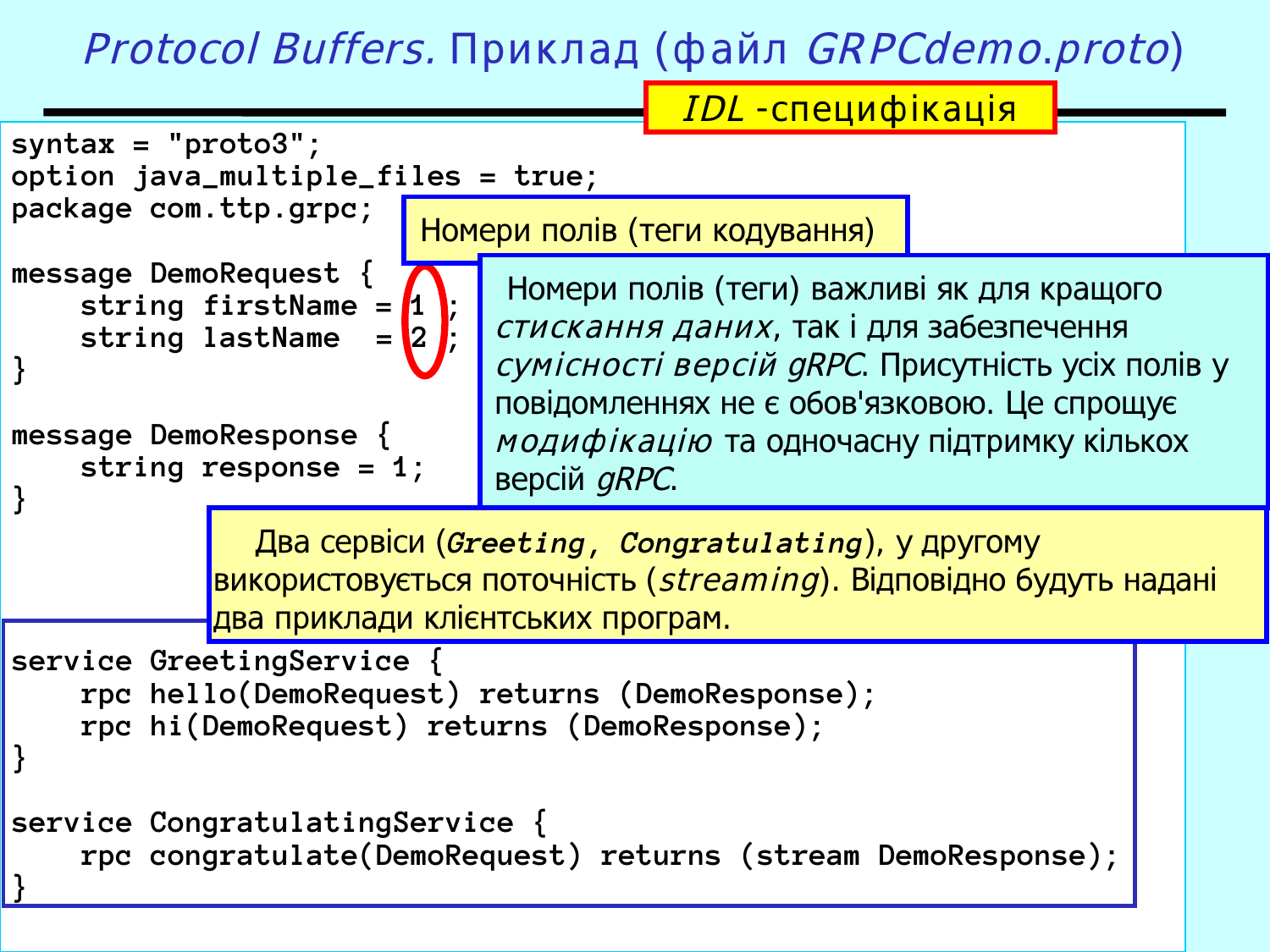

Protocol Buffers. Приклад (файл GRPCdemo.proto)
IDL -специфікація

syntax = "proto3";
option java_multiple_files = true;
package com.ttp.grpc;

message DemoRequest {
    string firstName = 1 ;
    string lastName  = 2 ;
}

message DemoResponse {
    string response = 1;
}

service GreetingService {
    rpc hello(DemoRequest) returns (DemoResponse);
    rpc hi(DemoRequest) returns (DemoResponse);
}

service CongratulatingService {
    rpc congratulate(DemoRequest) returns (stream DemoResponse);
}
Номери полів (теги кодування)
Номери полів (теги) важливі як для кращого стискання даних, так і для забезпечення сумісності версій gRPC. Присутність усіх полів у повідомленнях не є обов'язковою. Це спрощує модифікацію та одночасну підтримку кількох версій gRPC.

   Два сервіси (Greeting, Congratulating), у другому використовується поточність (streaming). Відповідно будуть надані два приклади клієнтських програм.

gRPC

5